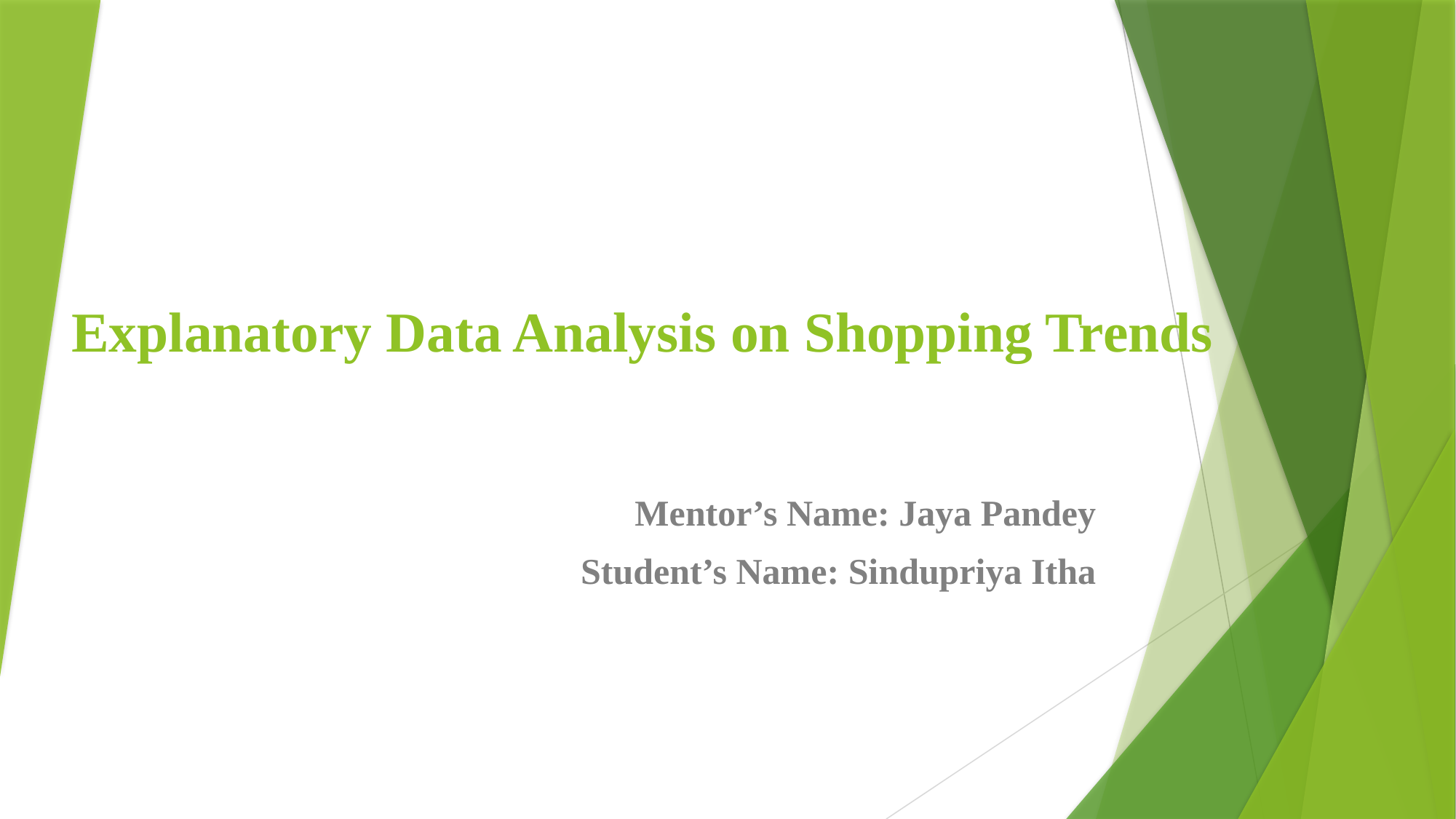

# Explanatory Data Analysis on Shopping Trends
Mentor’s Name: Jaya Pandey
Student’s Name: Sindupriya Itha